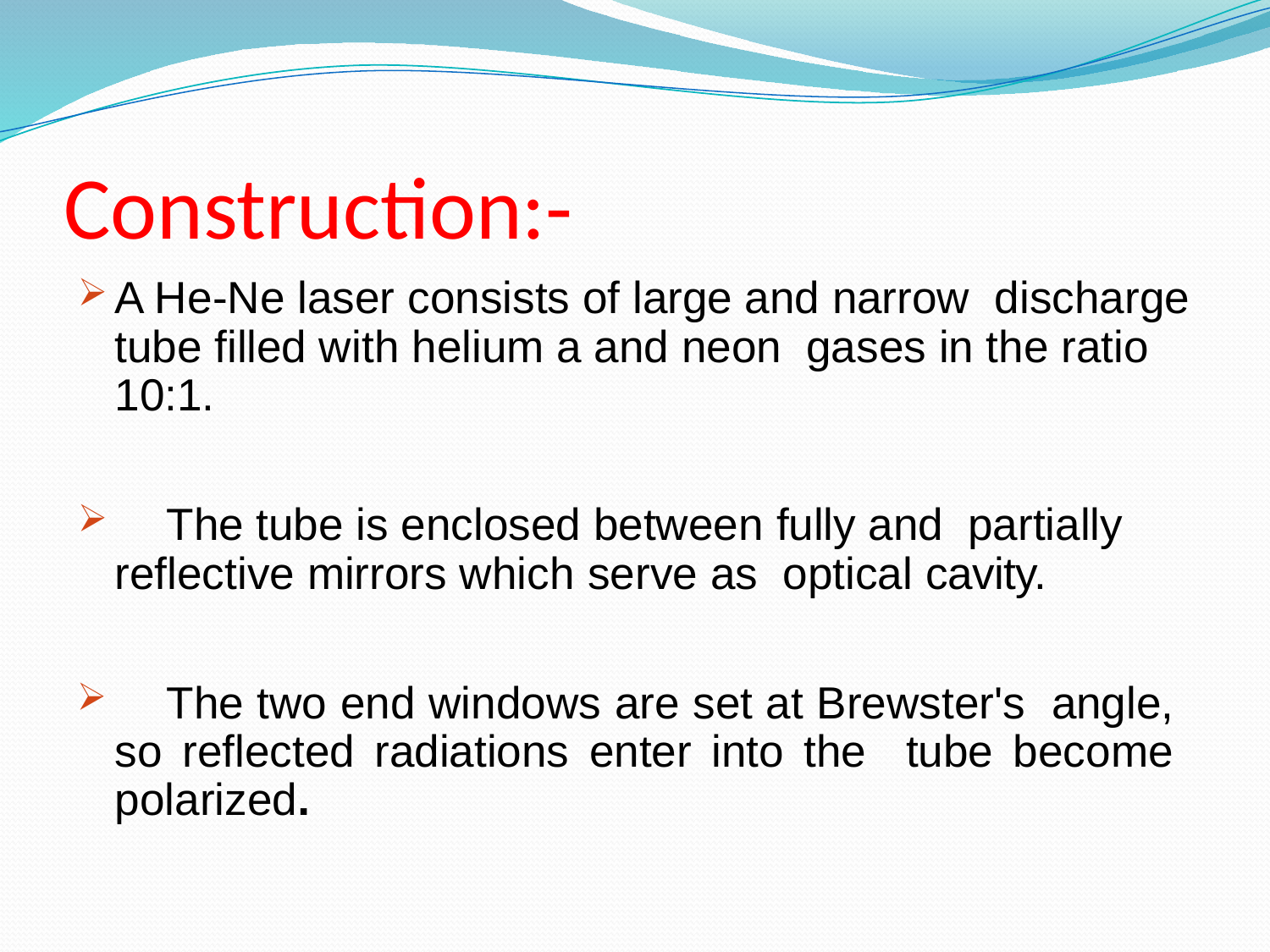

# Construction:-
A He-Ne laser consists of large and narrow  discharge tube filled with helium a and neon  gases in the ratio 10:1.

	The tube is enclosed between fully and  partially reflective mirrors which serve as  optical cavity.

	The two end windows are set at Brewster's  angle, so reflected radiations enter into the  tube become polarized.